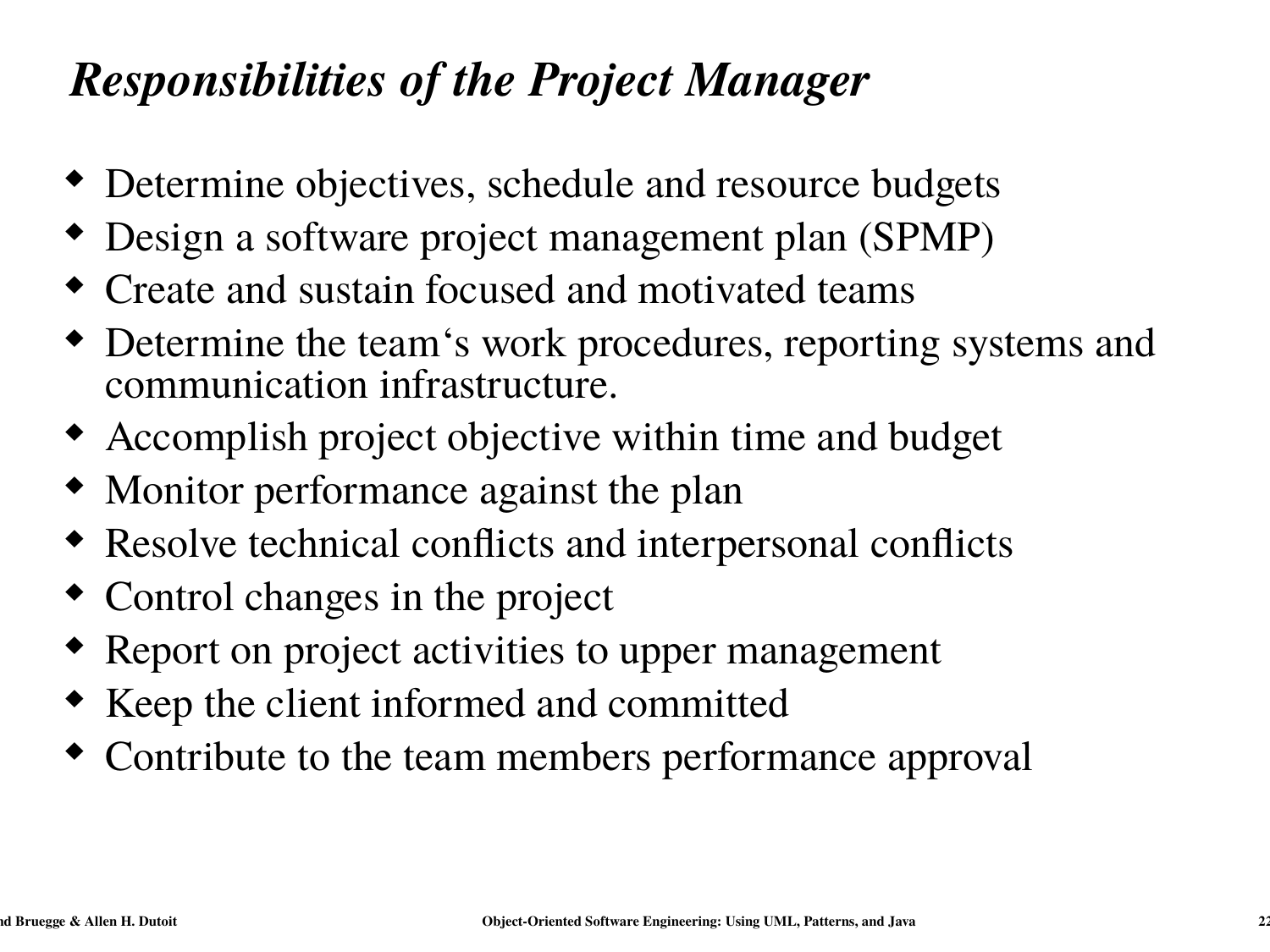

# Responsibilities of the Project Manager
Determine objectives, schedule and resource budgets
Design a software project management plan (SPMP)
Create and sustain focused and motivated teams
Determine the team‘s work procedures, reporting systems and communication infrastructure.
Accomplish project objective within time and budget
Monitor performance against the plan
Resolve technical conflicts and interpersonal conflicts
Control changes in the project
Report on project activities to upper management
Keep the client informed and committed
Contribute to the team members performance approval